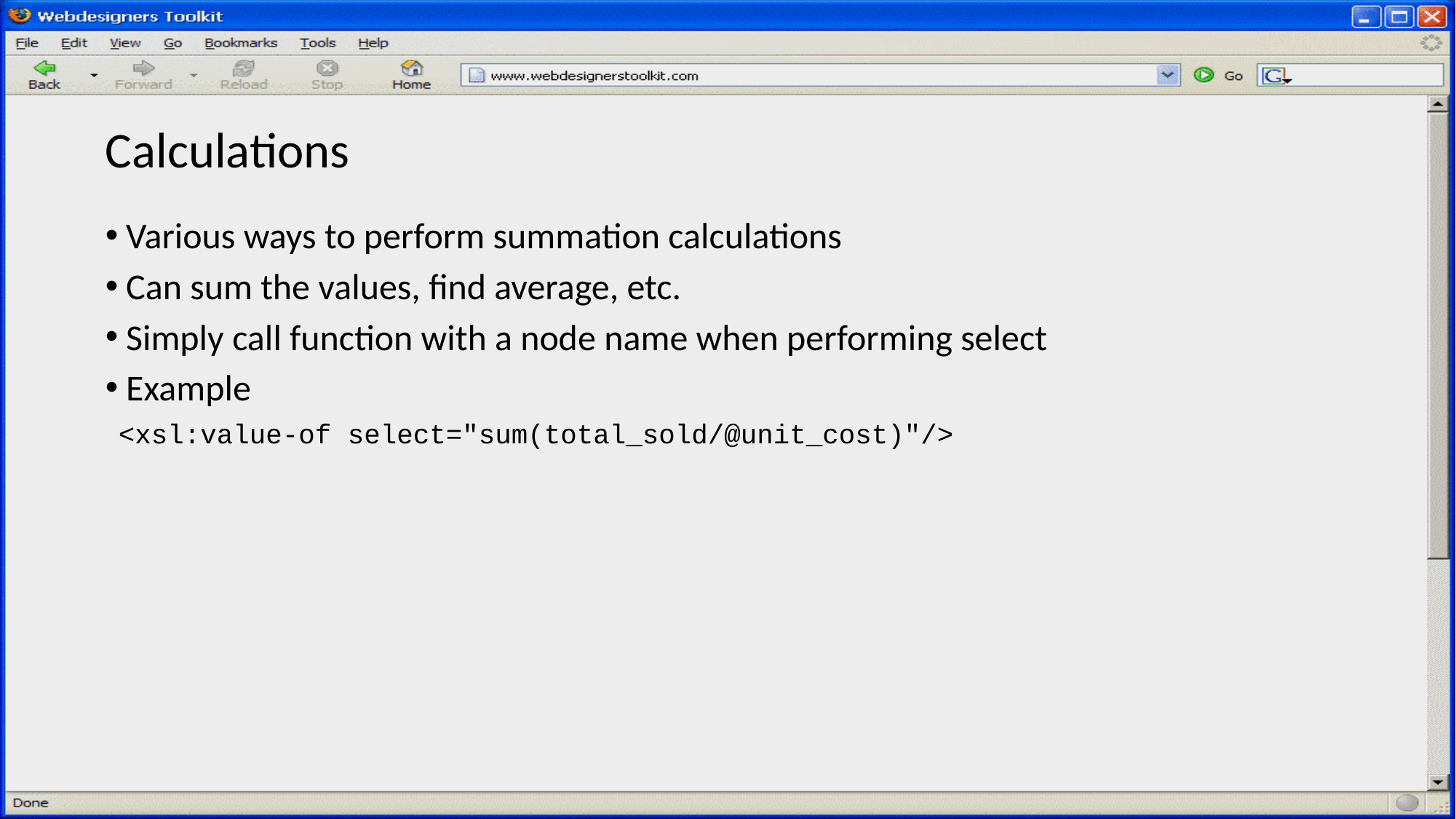

41
# Calculations
Various ways to perform summation calculations
Can sum the values, find average, etc.
Simply call function with a node name when performing select
Example
<xsl:value-of select="sum(total_sold/@unit_cost)"/>